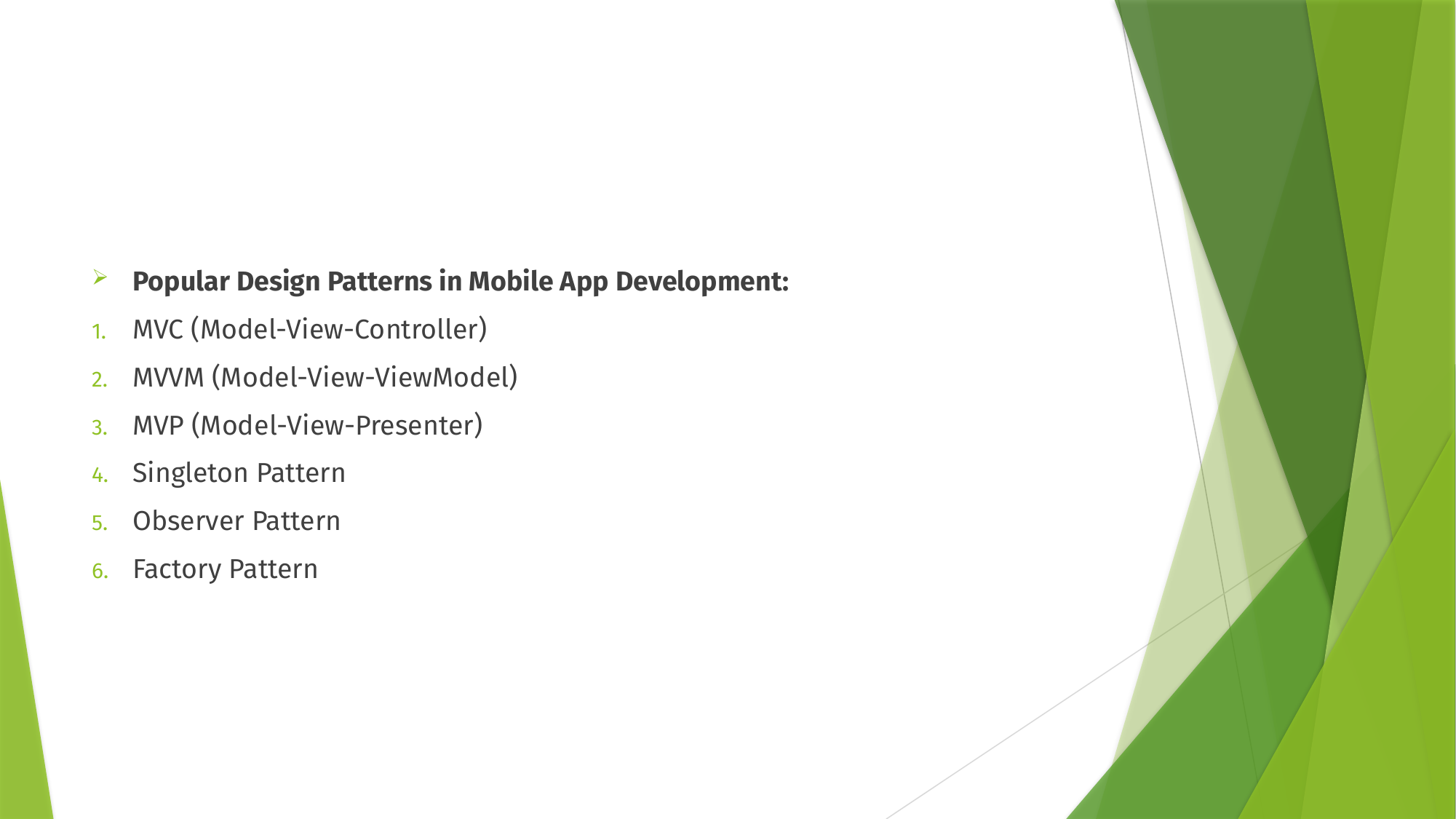

#
Popular Design Patterns in Mobile App Development:
MVC (Model-View-Controller)
MVVM (Model-View-ViewModel)
MVP (Model-View-Presenter)
Singleton Pattern
Observer Pattern
Factory Pattern